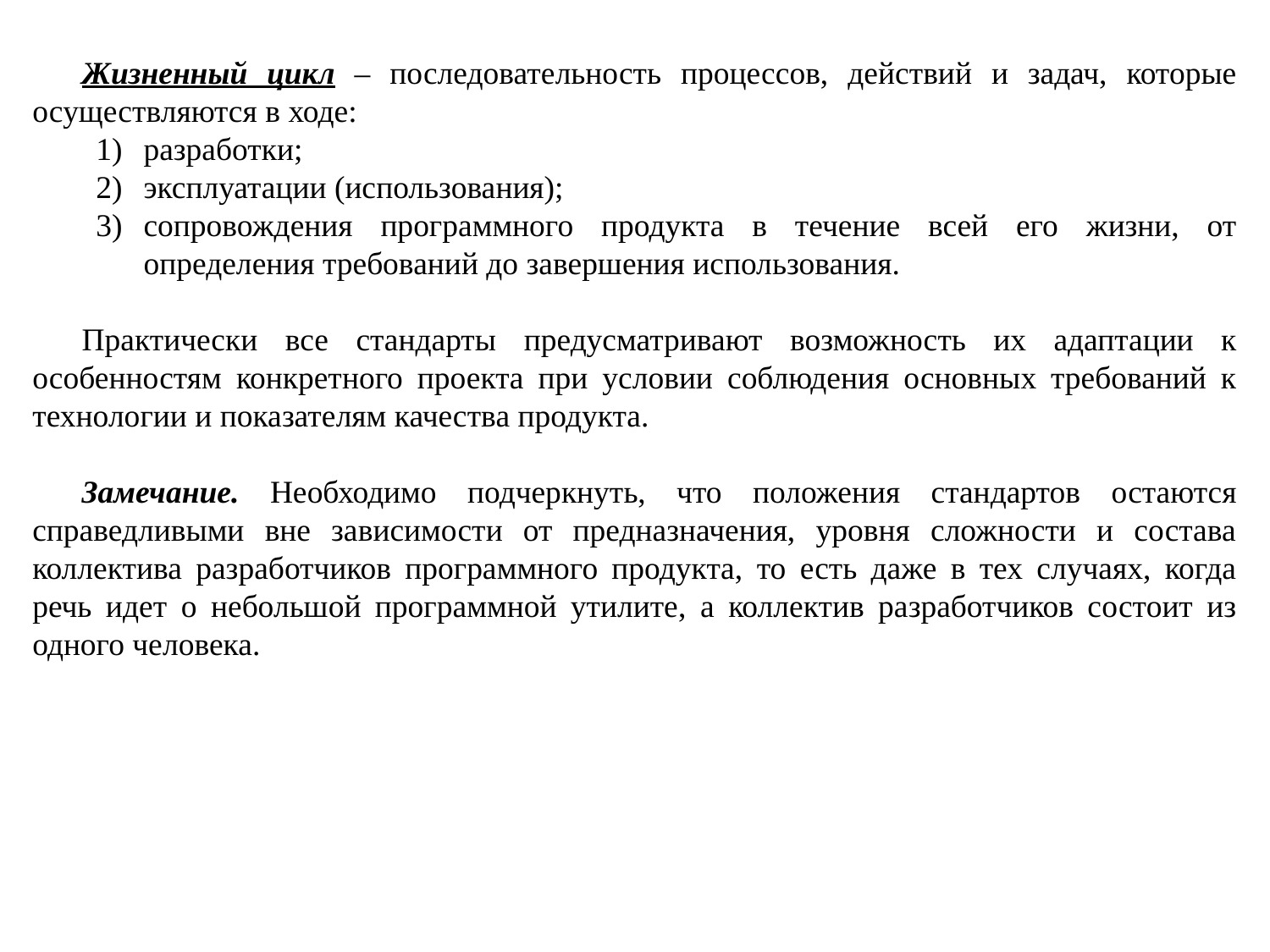

Жизненный цикл – последовательность процессов, действий и задач, которые осуществляются в ходе:
разработки;
эксплуатации (использования);
сопровождения программного продукта в течение всей его жизни, от определения требований до завершения использования.

Практически все стандарты предусматривают возможность их адаптации к особенностям конкретного проекта при условии соблюдения основных требований к технологии и показателям качества продукта.

Замечание. Необходимо подчеркнуть, что положения стандартов остаются справедливыми вне зависимости от предназначения, уровня сложности и состава коллектива разработчиков программного продукта, то есть даже в тех случаях, когда речь идет о небольшой программной утилите, а коллектив разработчиков состоит из одного человека.